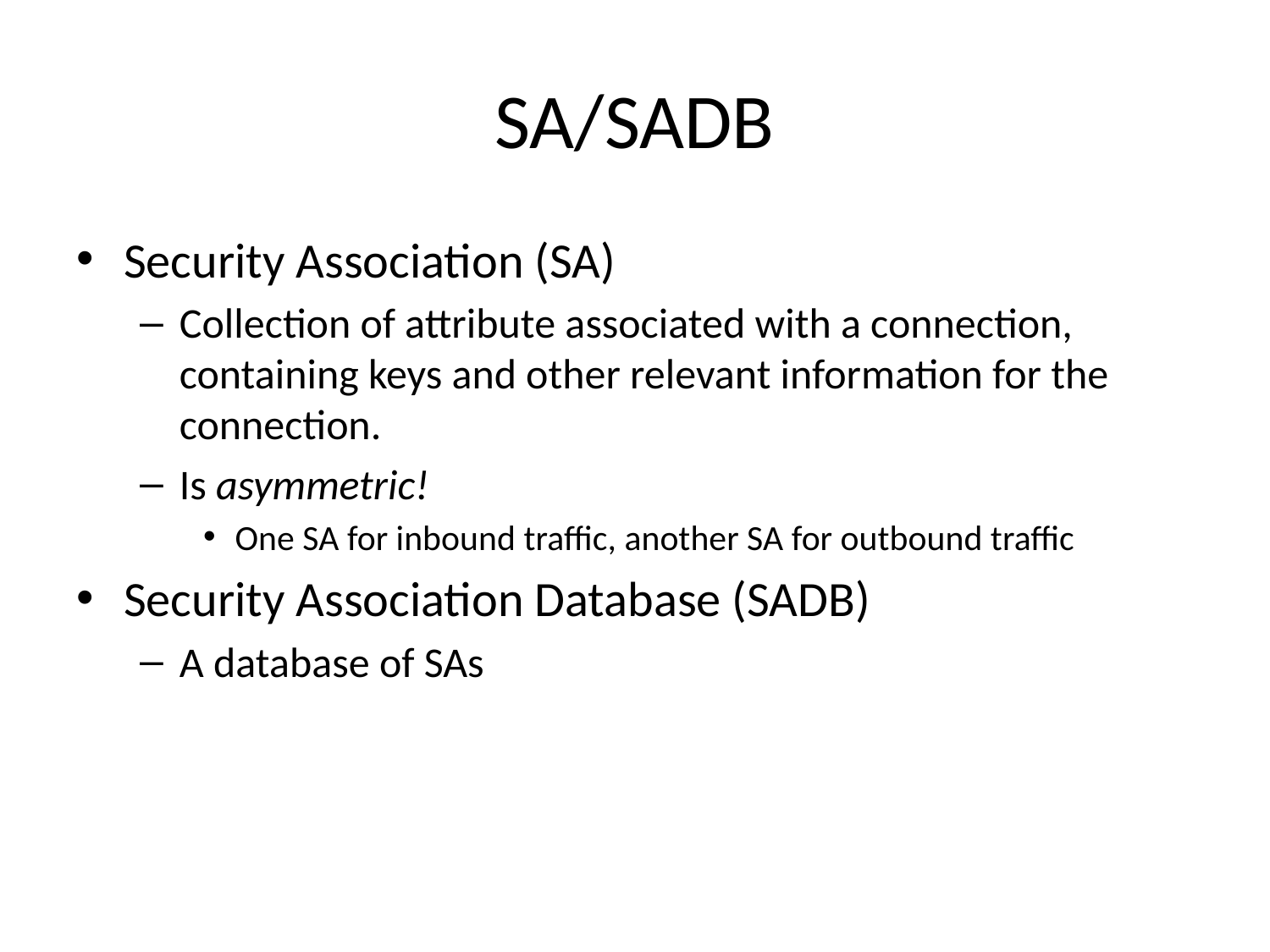

# SA/SADB
Security Association (SA)
Collection of attribute associated with a connection, containing keys and other relevant information for the connection.
Is asymmetric!
One SA for inbound traffic, another SA for outbound traffic
Security Association Database (SADB)
A database of SAs